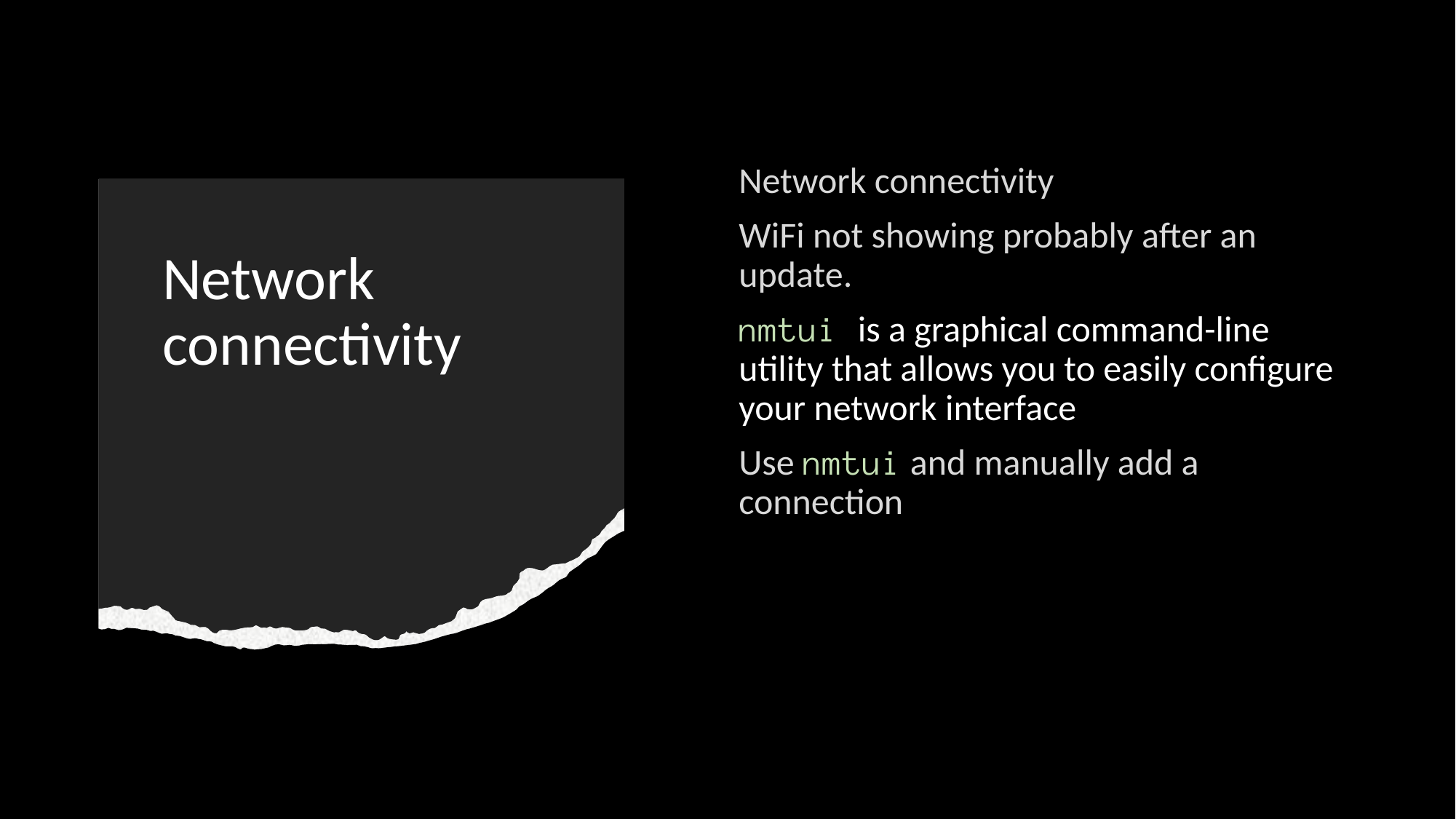

Network connectivity
WiFi not showing probably after an update.
nmtui is a graphical command-line utility that allows you to easily configure your network interface
Use nmtui and manually add a connection

# Network connectivity